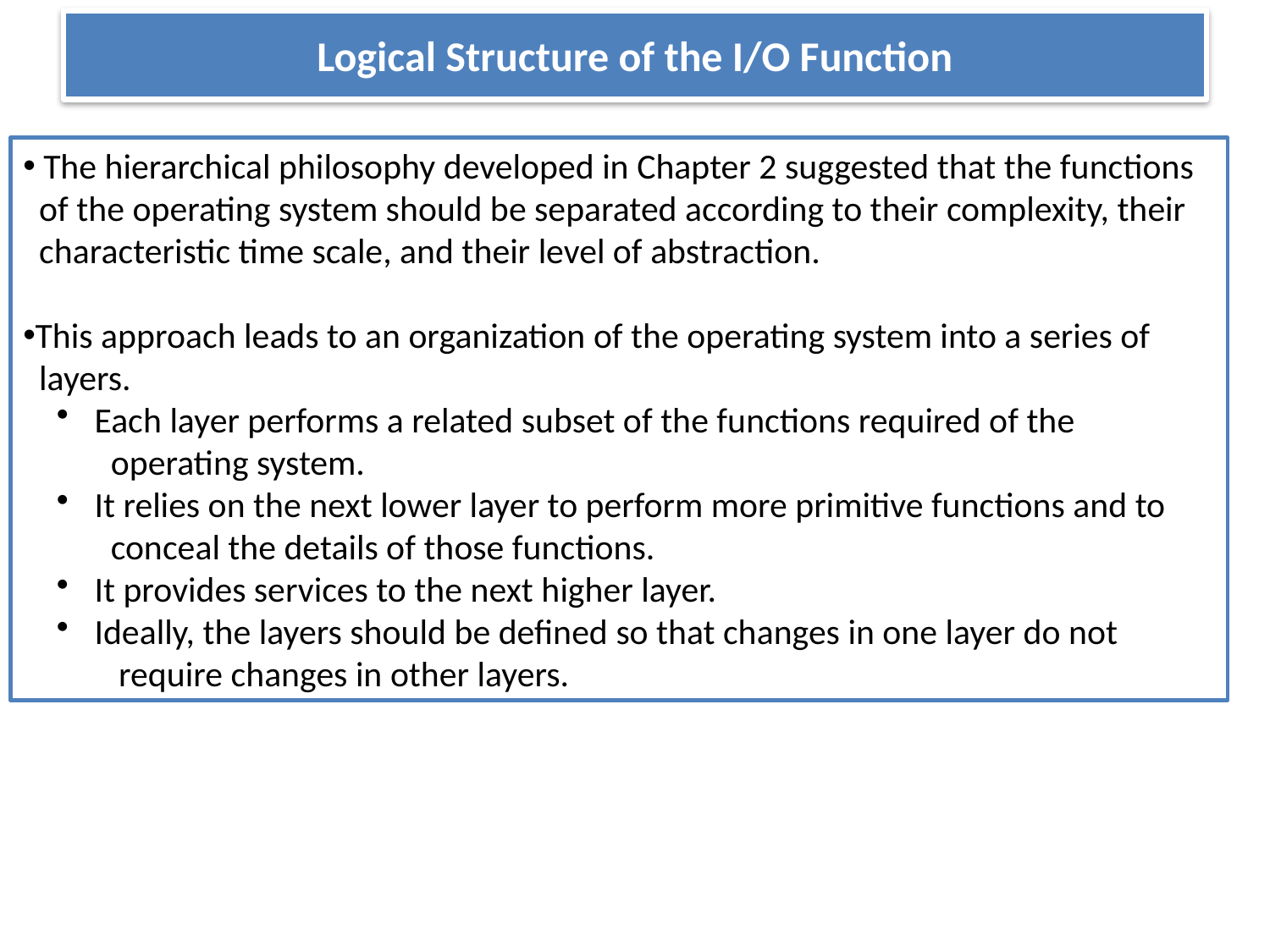

# Logical Structure of the I/O Function
 The hierarchical philosophy developed in Chapter 2 suggested that the functions
  of the operating system should be separated according to their complexity, their
  characteristic time scale, and their level of abstraction.

This approach leads to an organization of the operating system into a series of
  layers.
 Each layer performs a related subset of the functions required of the
   operating system.
 It relies on the next lower layer to perform more primitive functions and to
   conceal the details of those functions.
 It provides services to the next higher layer.
 Ideally, the layers should be defined so that changes in one layer do not
    require changes in other layers.